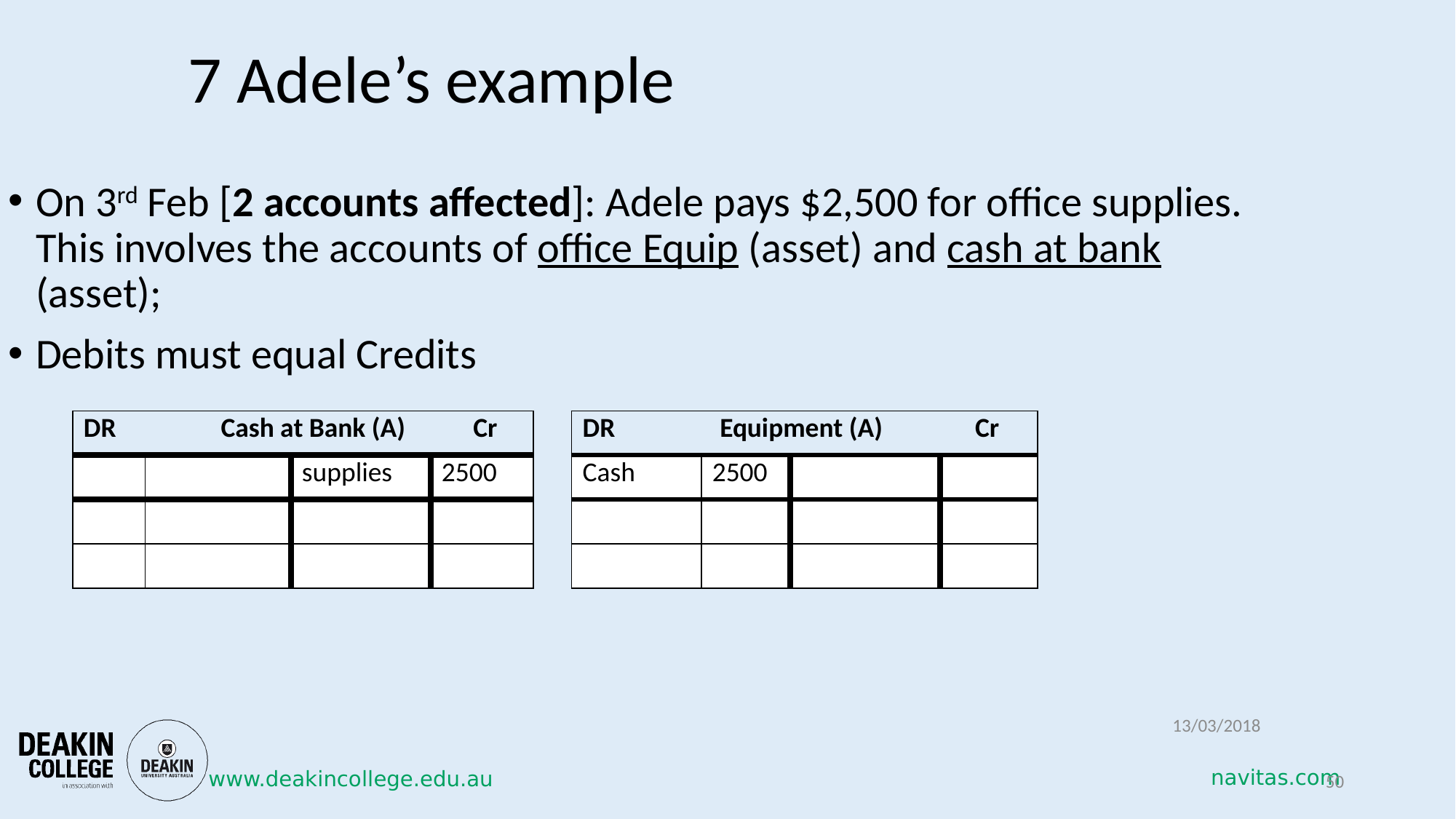

# 7 Adele’s example
On 3rd Feb [2 accounts affected]: Adele pays $2,500 for office supplies. This involves the accounts of office Equip (asset) and cash at bank (asset);
Debits must equal Credits

| DR Cash at Bank (A) Cr |  |  |  |
| --- | --- | --- | --- |
|  |  | supplies | 2500 |
|  |  |  |  |
|  |  |  |  |
| DR Equipment (A) Cr |  |  |  |
| --- | --- | --- | --- |
| Cash | 2500 |  |  |
|  |  |  |  |
|  |  |  |  |
13/03/2018

50